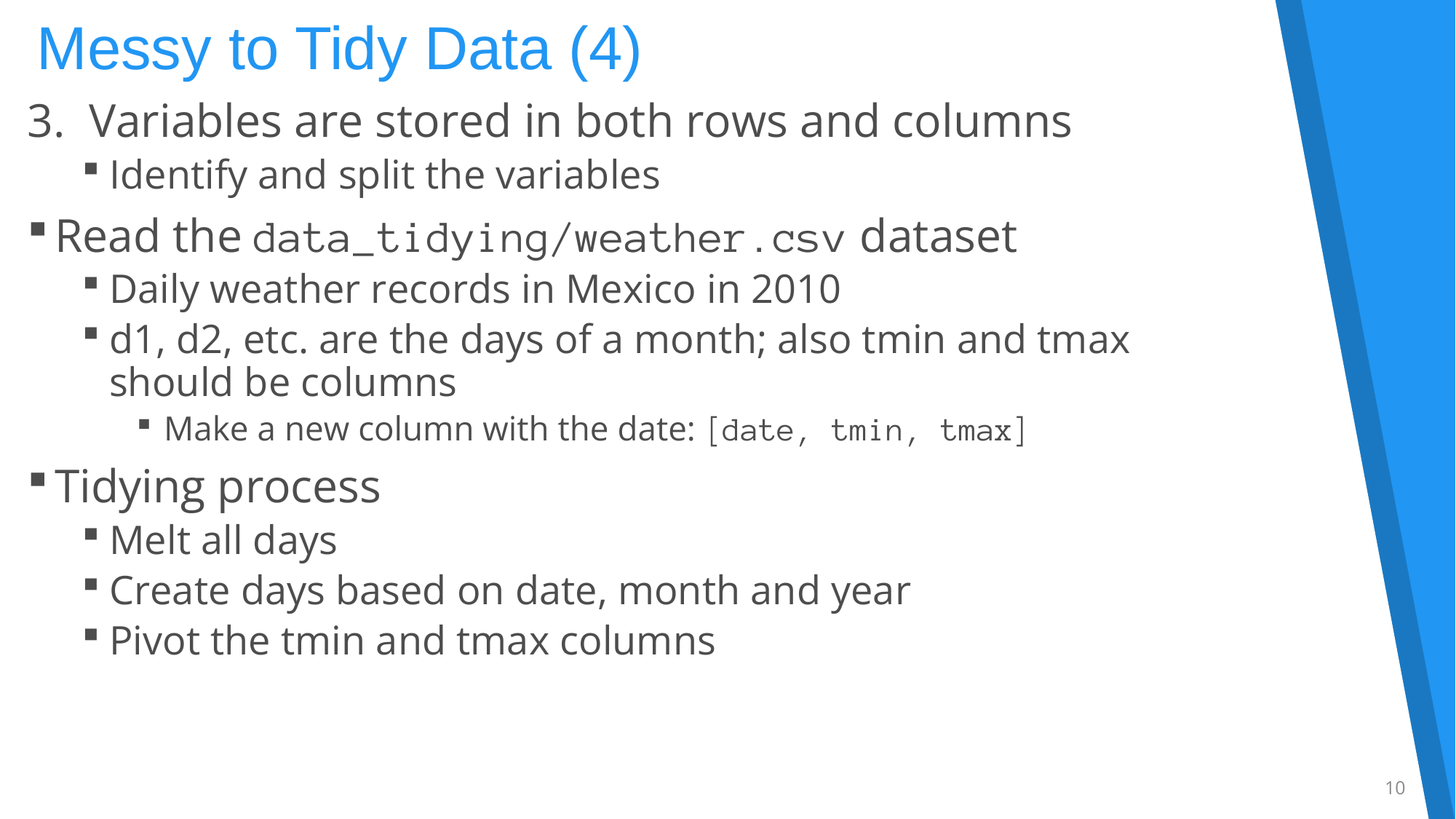

# Messy to Tidy Data (4)
Variables are stored in both rows and columns
Identify and split the variables
Read the data_tidying/weather.csv dataset
Daily weather records in Mexico in 2010
d1, d2, etc. are the days of a month; also tmin and tmax
should be columns
Make a new column with the date: [date, tmin, tmax]
Tidying process
Melt all days
Create days based on date, month and year
Pivot the tmin and tmax columns
10